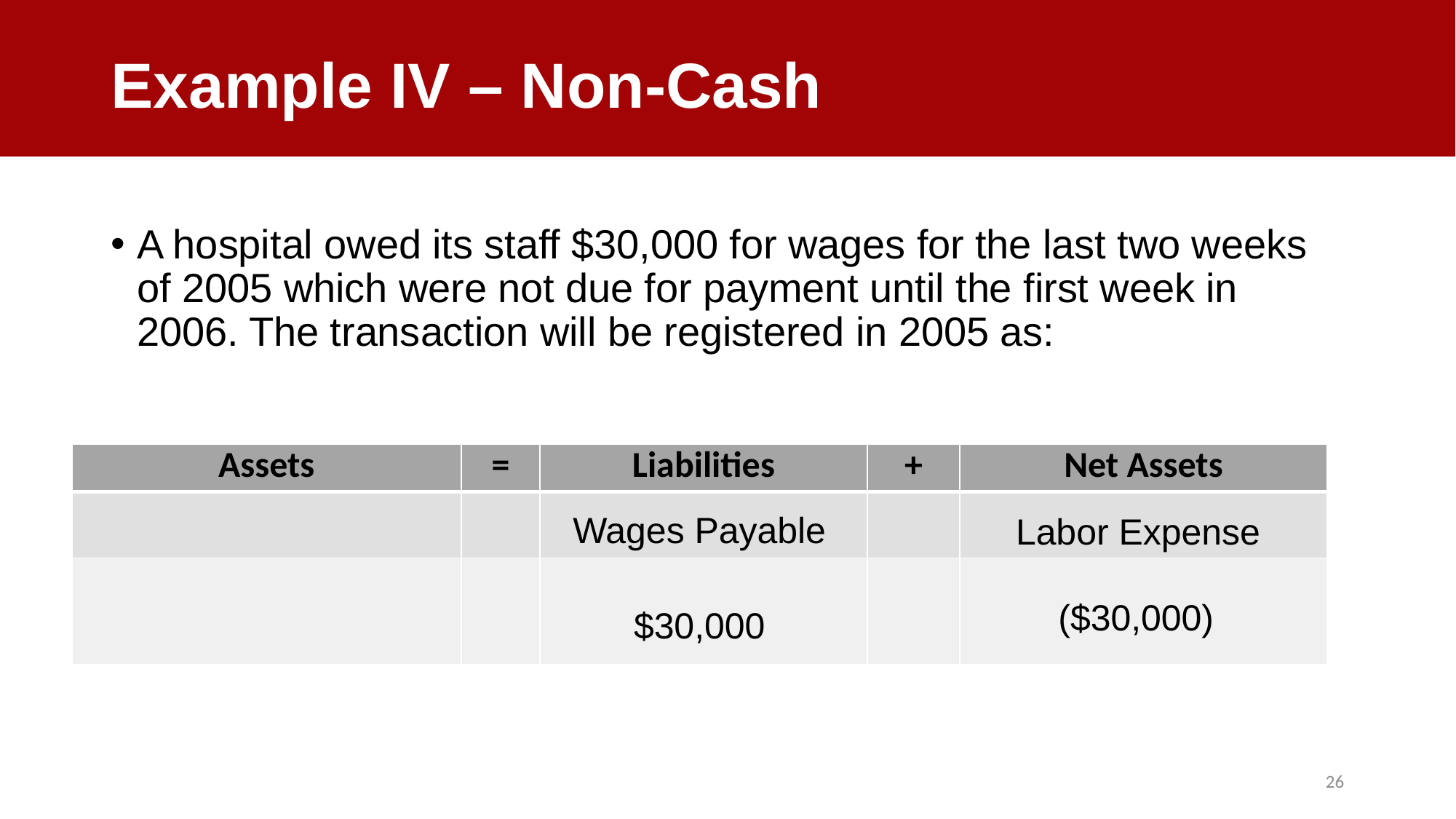

Example IV – Non-Cash
# Example VI: Non-cash
A hospital owed its staff $30,000 for wages for the last two weeks of 2005 which were not due for payment until the first week in 2006. The transaction will be registered in 2005 as:
| Assets | = | Liabilities | + | Net Assets |
| --- | --- | --- | --- | --- |
|  |  |  |  |  |
|  |  |  |  |  |
Wages Payable
Labor Expense
($30,000)
$30,000
26